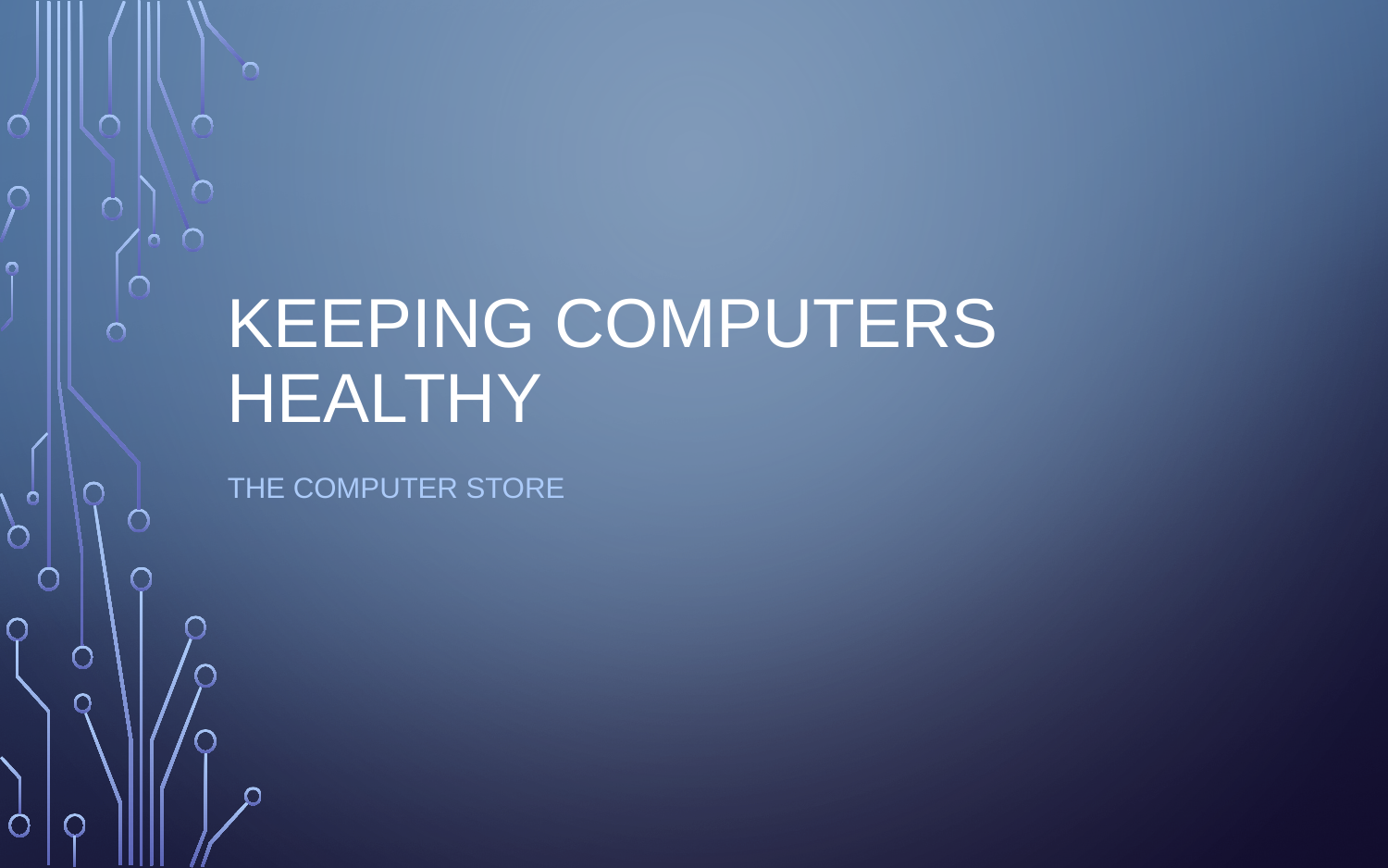

# Keeping Computers healthy
The Computer Store